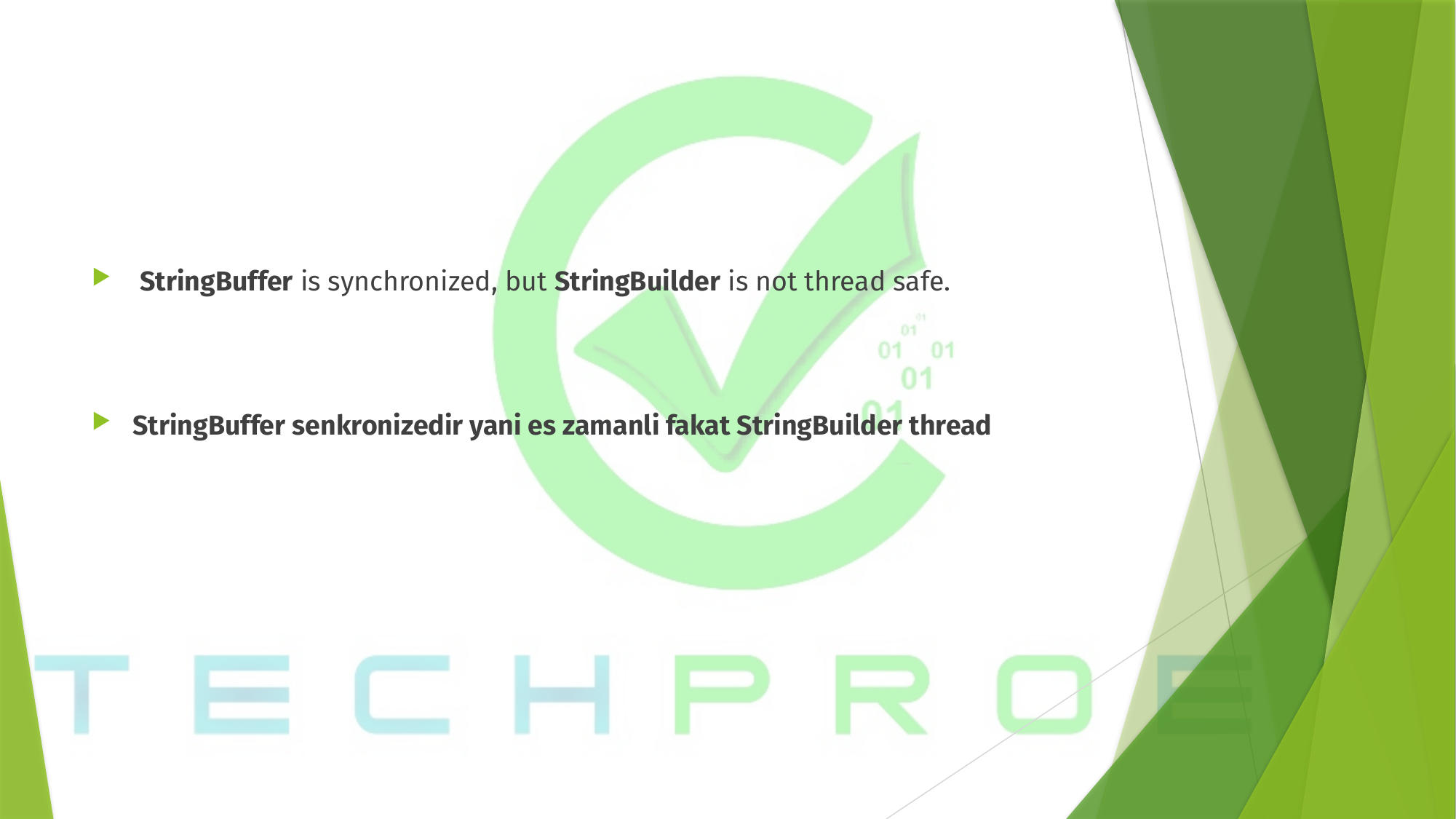

StringBuffer is synchronized, but StringBuilder is not thread safe.

StringBuffer senkronizedir yani es zamanli fakat StringBuilder thread